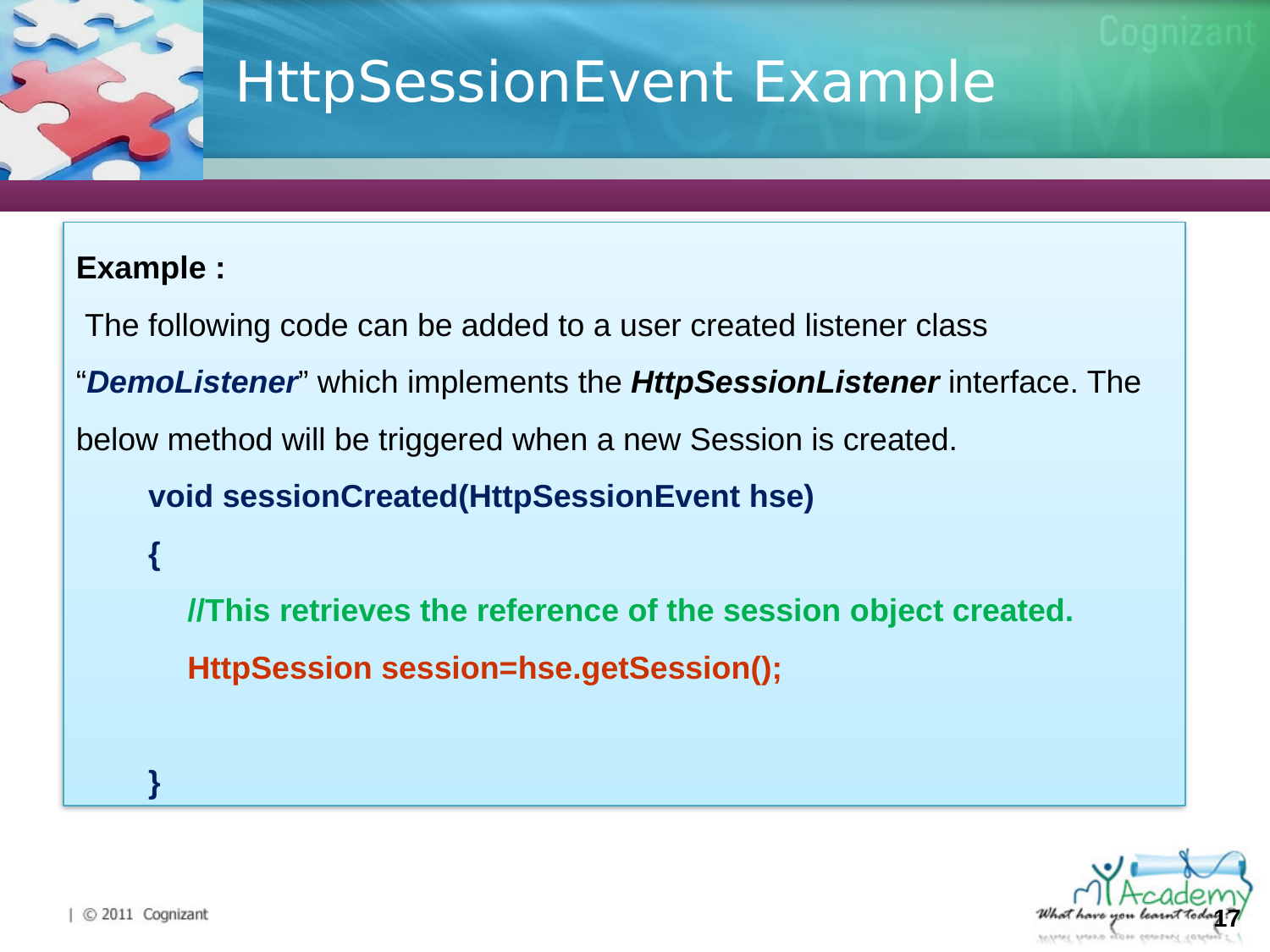

# HttpSessionEvent Example
Example :
 The following code can be added to a user created listener class  “DemoListener” which implements the HttpSessionListener interface. The below method will be triggered when a new Session is created.
void sessionCreated(HttpSessionEvent hse)
{
//This retrieves the reference of the session object created.
HttpSession session=hse.getSession();

}
17